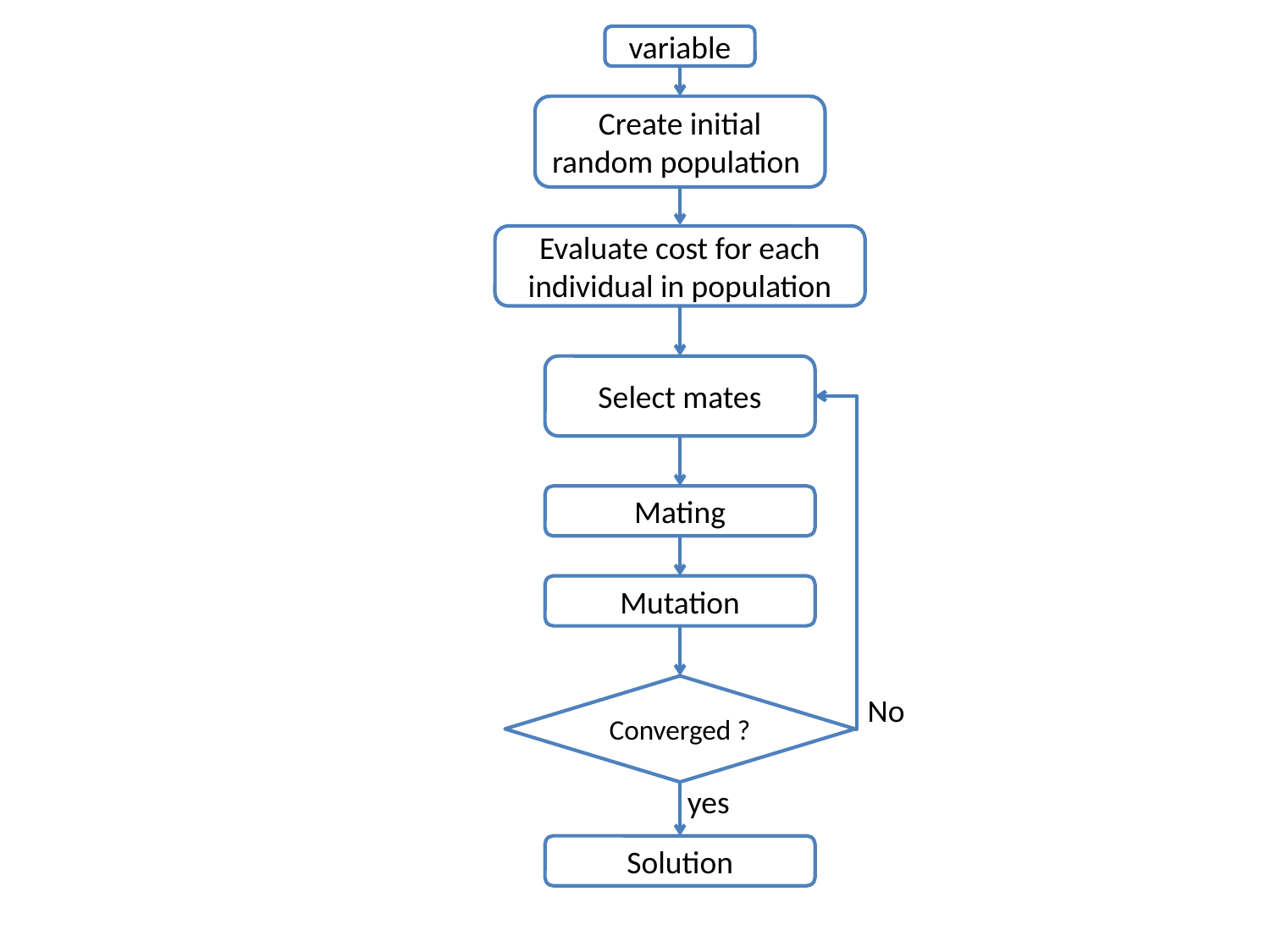

variable
Create initial random population
Evaluate cost for each individual in population
Select mates
Mating
Mutation
Converged ?
No
yes
Solution